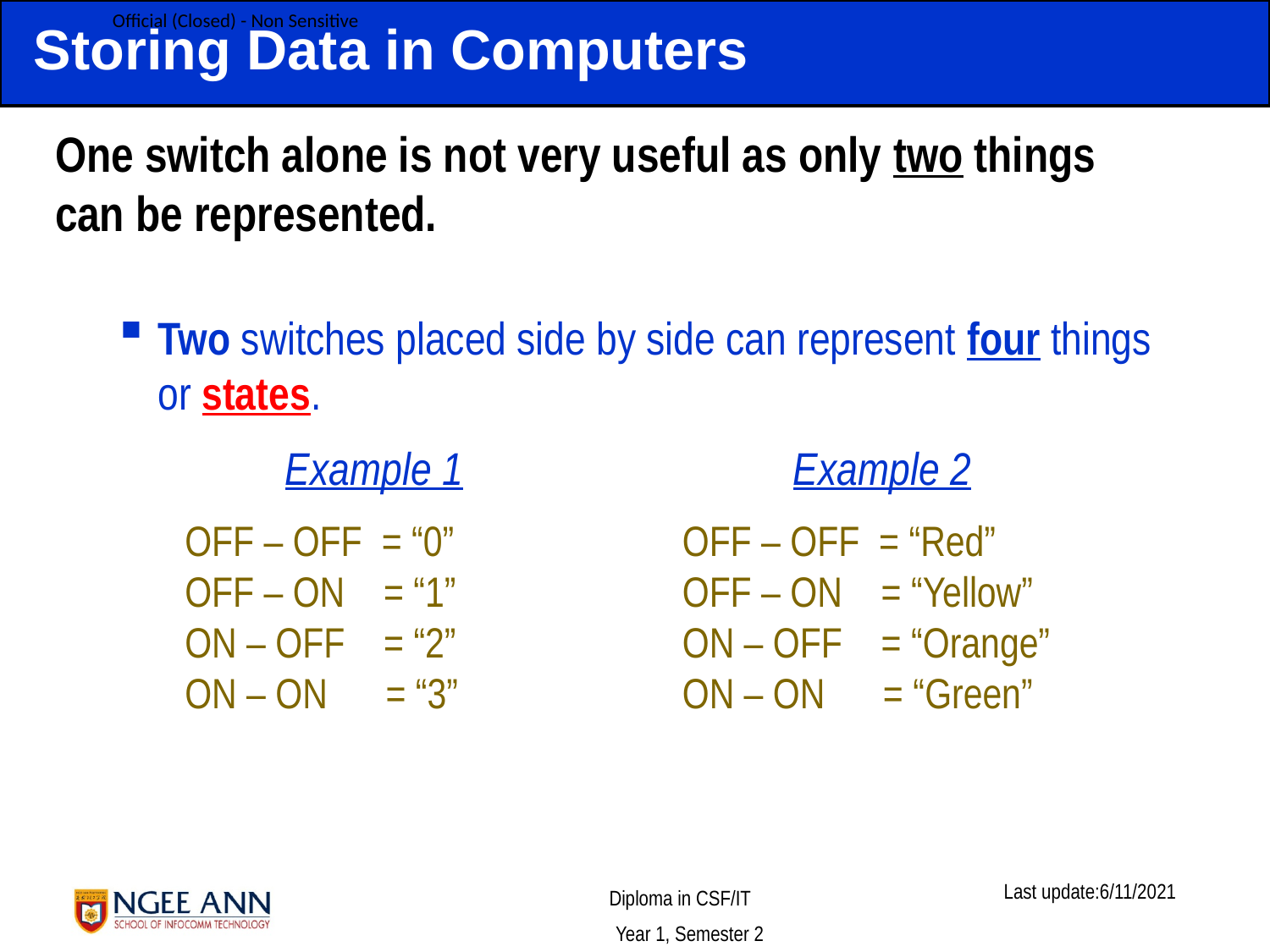

# Storing Data in Computers
One switch alone is not very useful as only two things can be represented.

Two switches placed side by side can represent four things or states.
 		Example 1			Example 2

OFF – OFF  = “0”
OFF – ON    = “1”
ON – OFF    = “2”
ON – ON      = “3”
OFF – OFF  = “Red”
OFF – ON    = “Yellow”
ON – OFF    = “Orange”
ON – ON      = “Green”